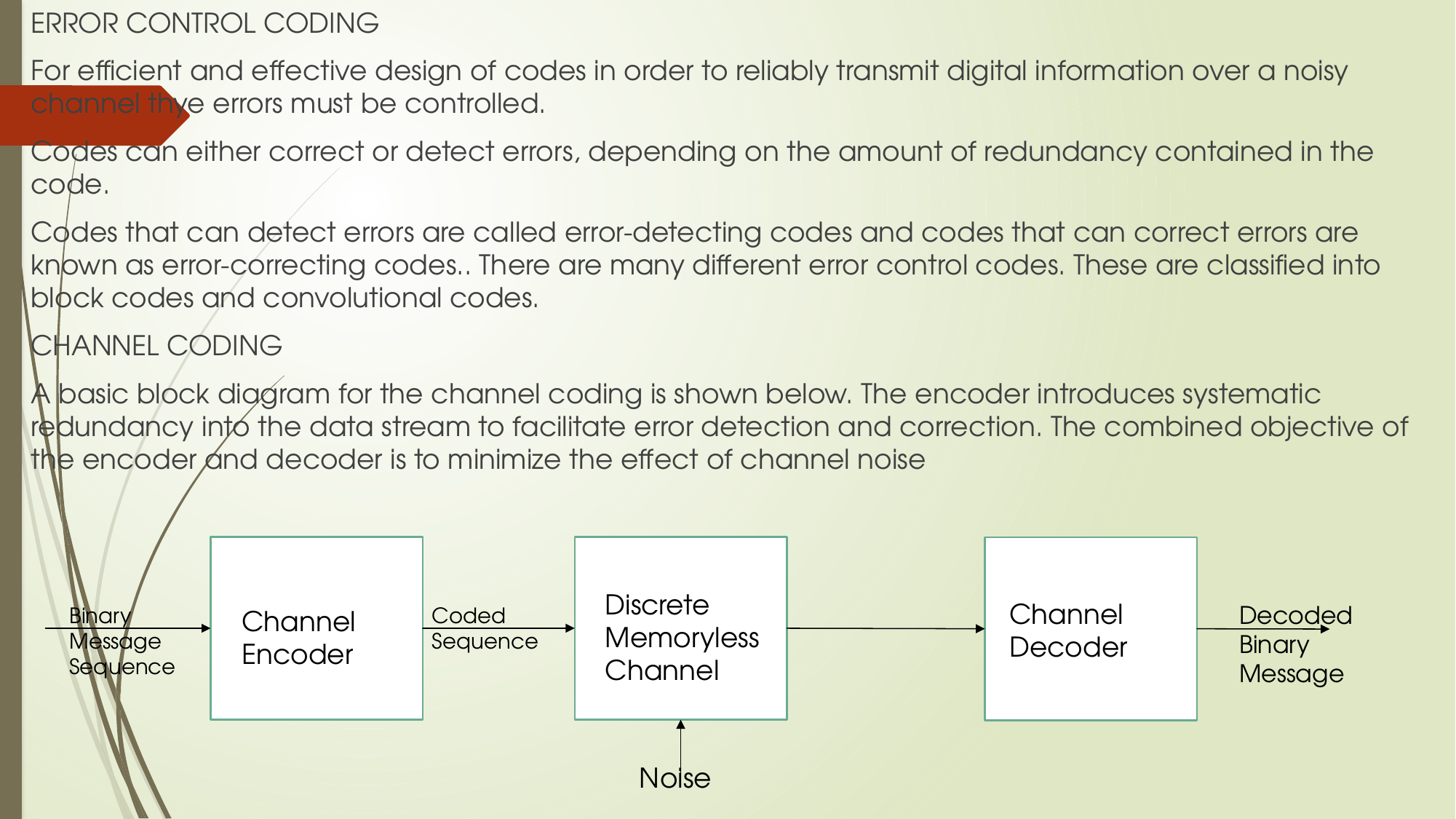

ERROR CONTROL CODING
For efficient and effective design of codes in order to reliably transmit digital information over a noisy channel thye errors must be controlled.
Codes can either correct or detect errors, depending on the amount of redundancy contained in the code.
Codes that can detect errors are called error-detecting codes and codes that can correct errors are known as error-correcting codes.. There are many different error control codes. These are classified into block codes and convolutional codes.
CHANNEL CODING
A basic block diagram for the channel coding is shown below. The encoder introduces systematic redundancy into the data stream to facilitate error detection and correction. The combined objective of the encoder and decoder is to minimize the effect of channel noise

Channel
Decoder
Discrete
Memoryless
Channel
Decoded
Binary
Message
Binary Message Sequence
Coded
Sequence
Channel Encoder
Noise